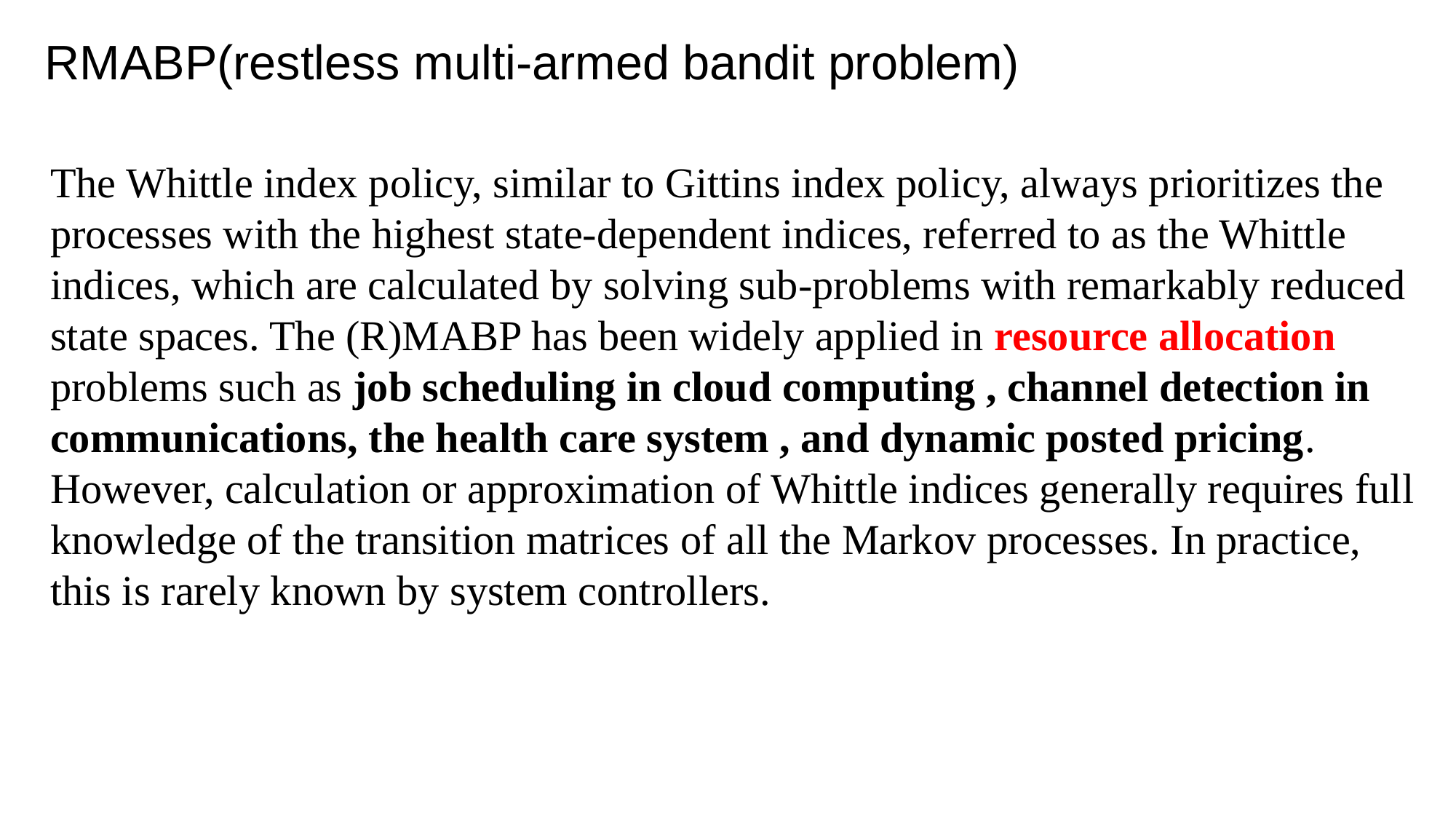

RMABP(restless multi-armed bandit problem)
The Whittle index policy, similar to Gittins index policy, always prioritizes the processes with the highest state-dependent indices, referred to as the Whittle indices, which are calculated by solving sub-problems with remarkably reduced state spaces. The (R)MABP has been widely applied in resource allocation problems such as job scheduling in cloud computing , channel detection in communications, the health care system , and dynamic posted pricing. However, calculation or approximation of Whittle indices generally requires full knowledge of the transition matrices of all the Markov processes. In practice, this is rarely known by system controllers.